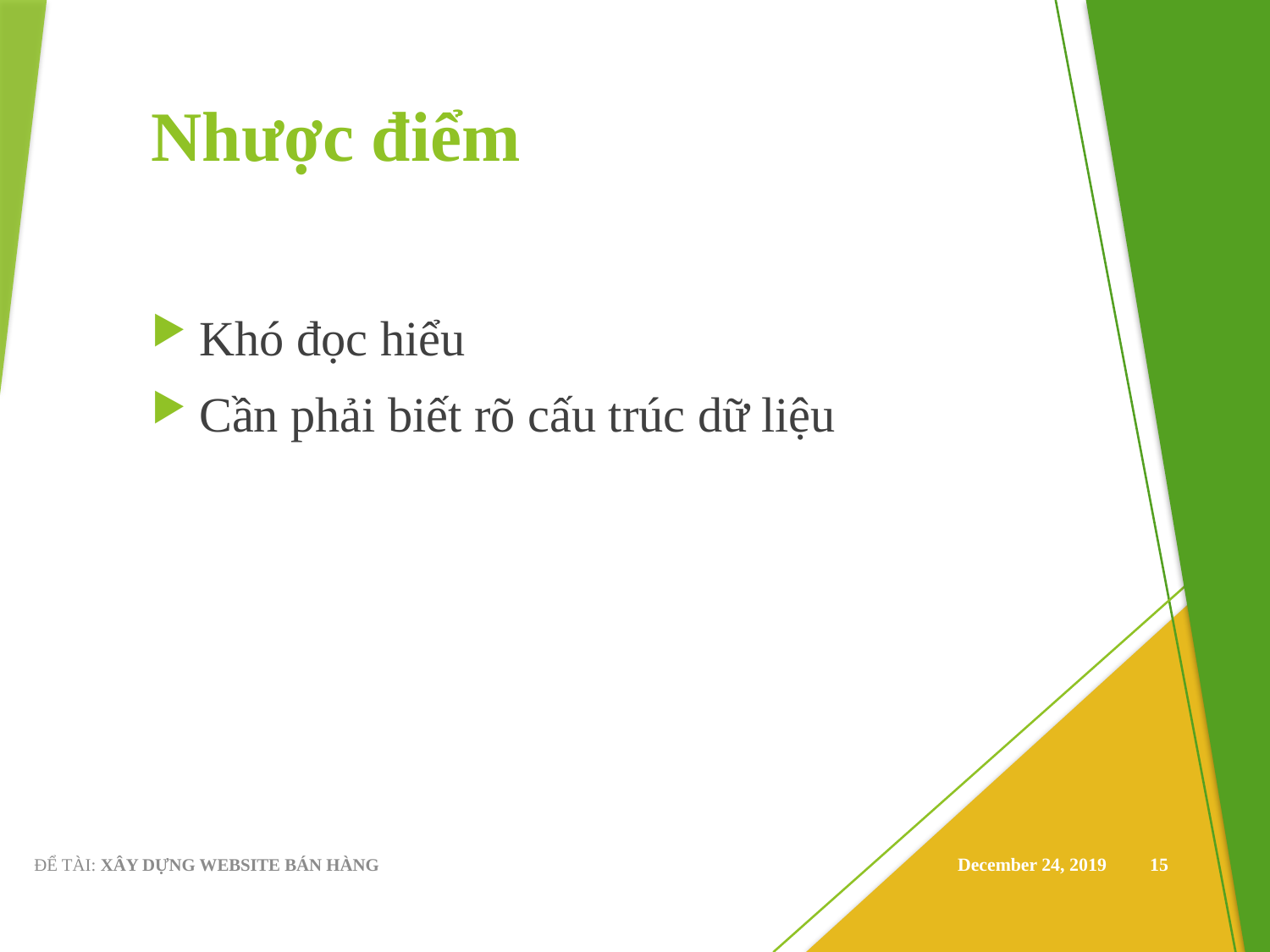

# Nhược điểm
Khó đọc hiểu
Cần phải biết rõ cấu trúc dữ liệu

ĐỂ TÀI: XÂY DỰNG WEBSITE BÁN HÀNG
December 24, 2019
15